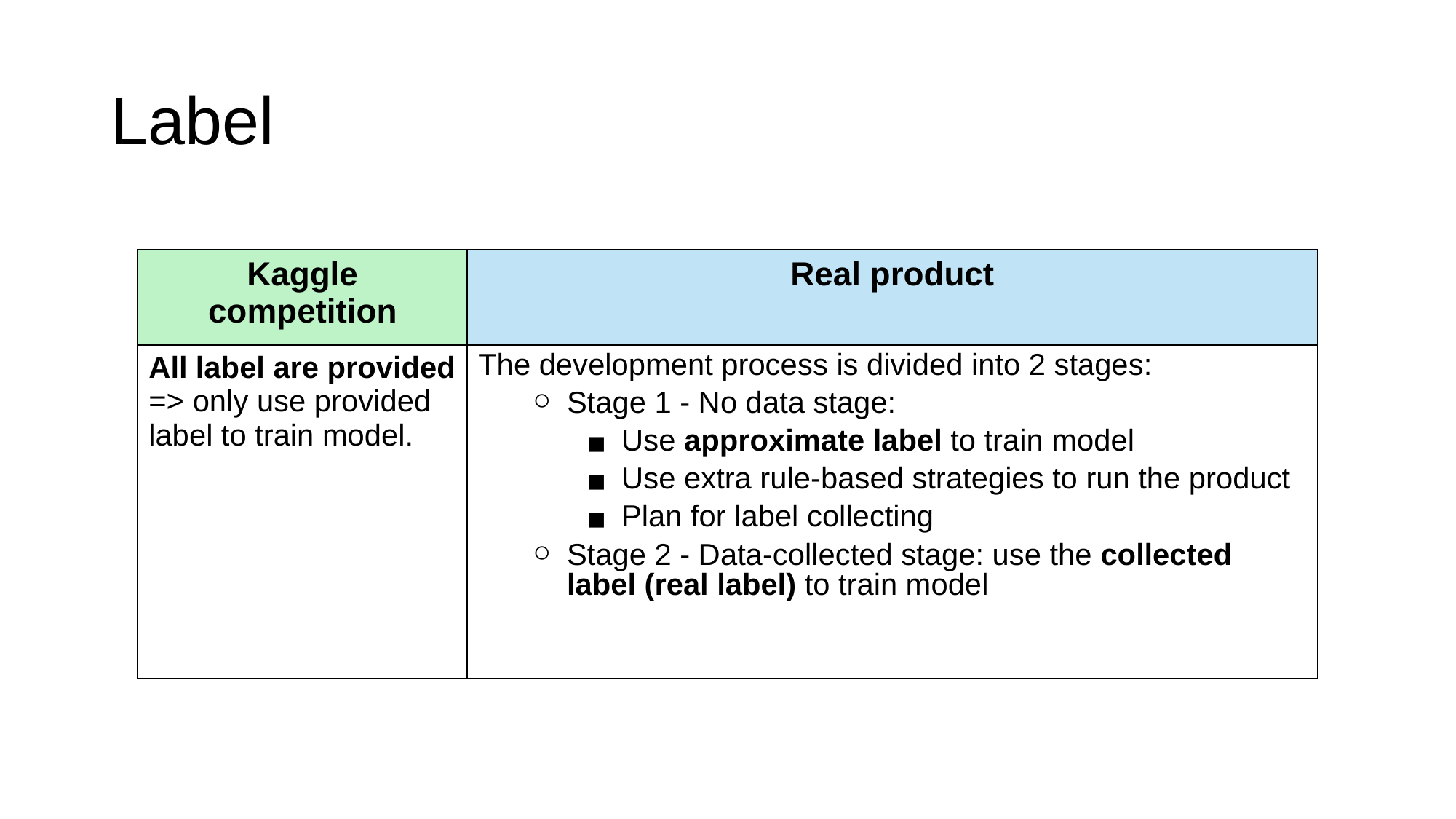

# Label
| Kaggle competition | Real product |
| --- | --- |
| All label are provided => only use provided label to train model. | The development process is divided into 2 stages: Stage 1 - No data stage:  Use approximate label to train model Use extra rule-based strategies to run the product  Plan for label collecting Stage 2 - Data-collected stage: use the collected label (real label) to train model |